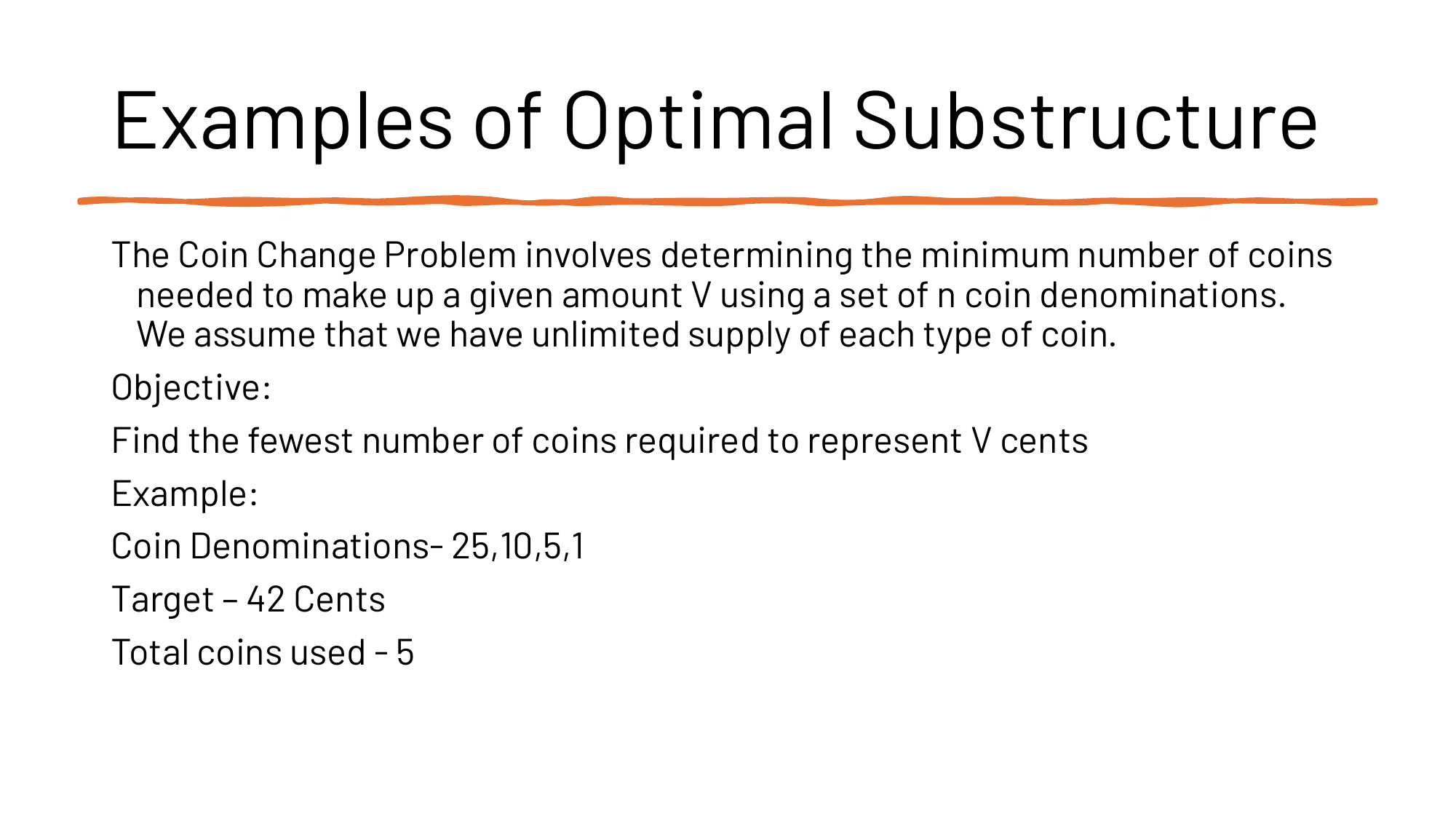

# Examples of Optimal Substructure

The Coin Change Problem involves determining the minimum number of coins needed to make up a given amount V using a set of n coin denominations. We assume that we have unlimited supply of each type of coin.
Objective:
Find the fewest number of coins required to represent V cents
Example:
Coin Denominations- 25,10,5,1
Target – 42 Cents
Total coins used - 5